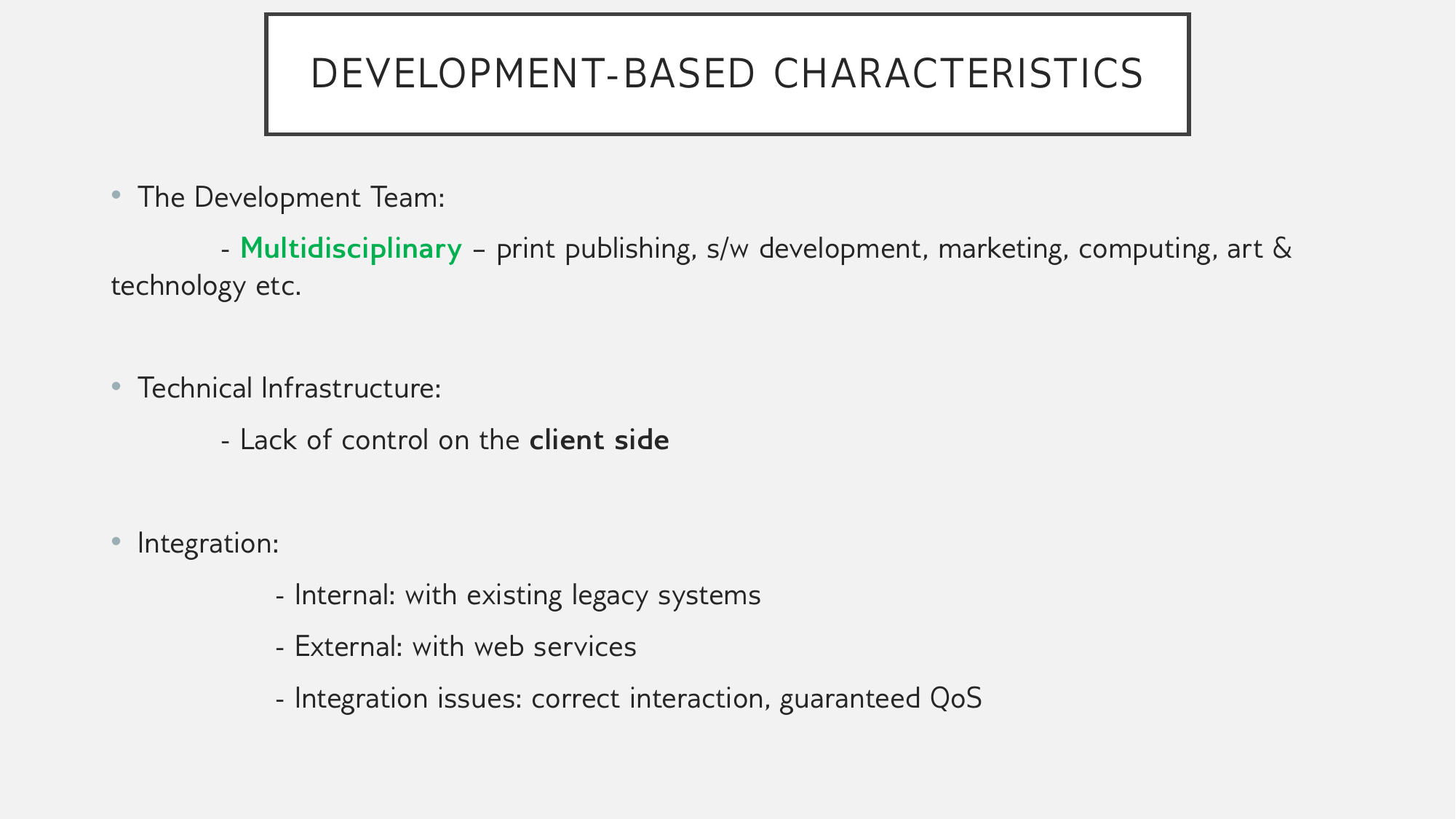

# Development-based characteristics

The Development Team:
	- Multidisciplinary – print publishing, s/w development, marketing, computing, art & technology etc.

Technical Infrastructure:
	- Lack of control on the client side

Integration:
	- Internal: with existing legacy systems
	- External: with web services
	- Integration issues: correct interaction, guaranteed QoS